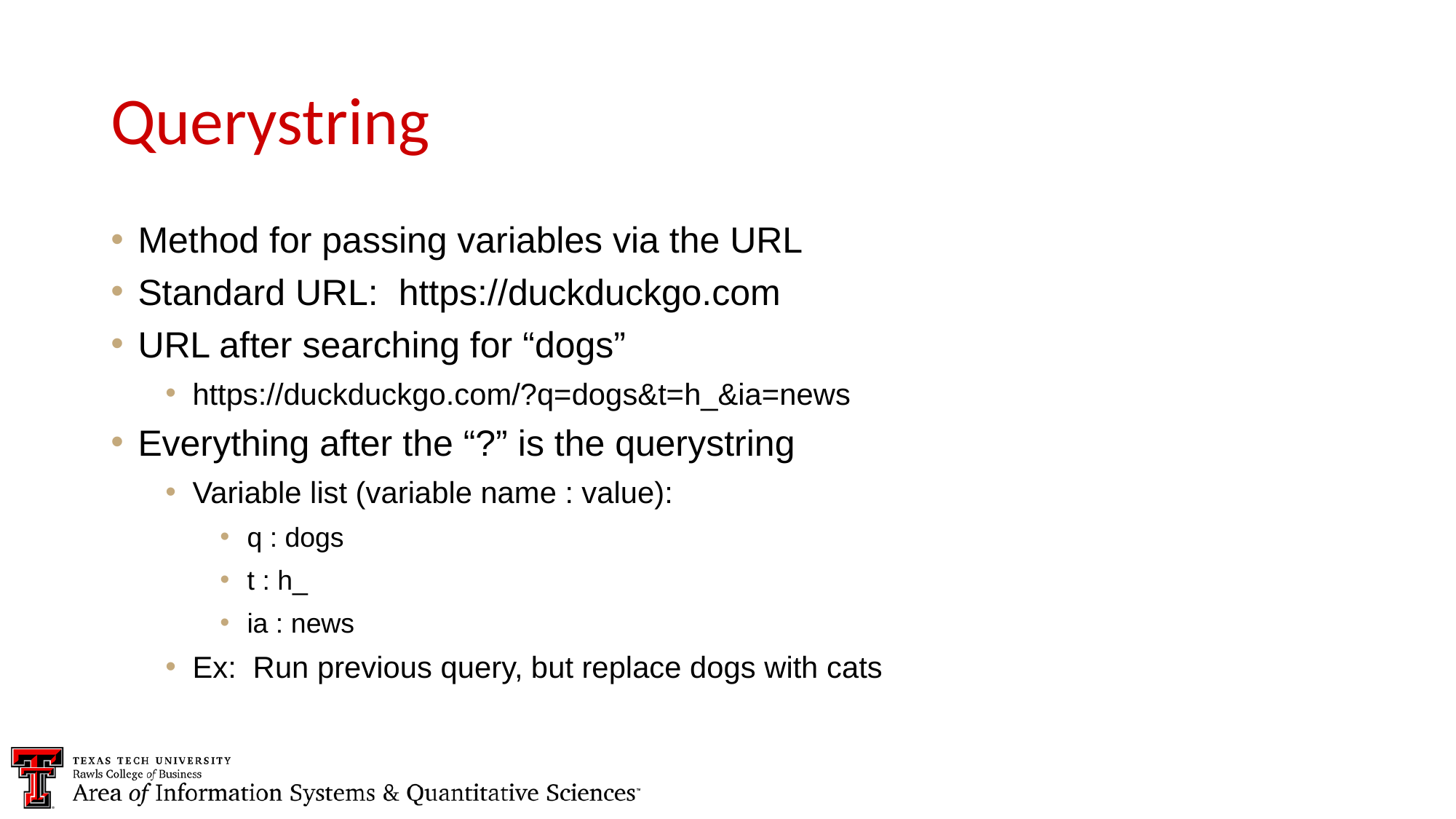

Querystring
Method for passing variables via the URL
Standard URL:  https://duckduckgo.com
URL after searching for “dogs”
https://duckduckgo.com/?q=dogs&t=h_&ia=news
Everything after the “?” is the querystring
Variable list (variable name : value):
q : dogs
t : h_
ia : news
Ex:  Run previous query, but replace dogs with cats